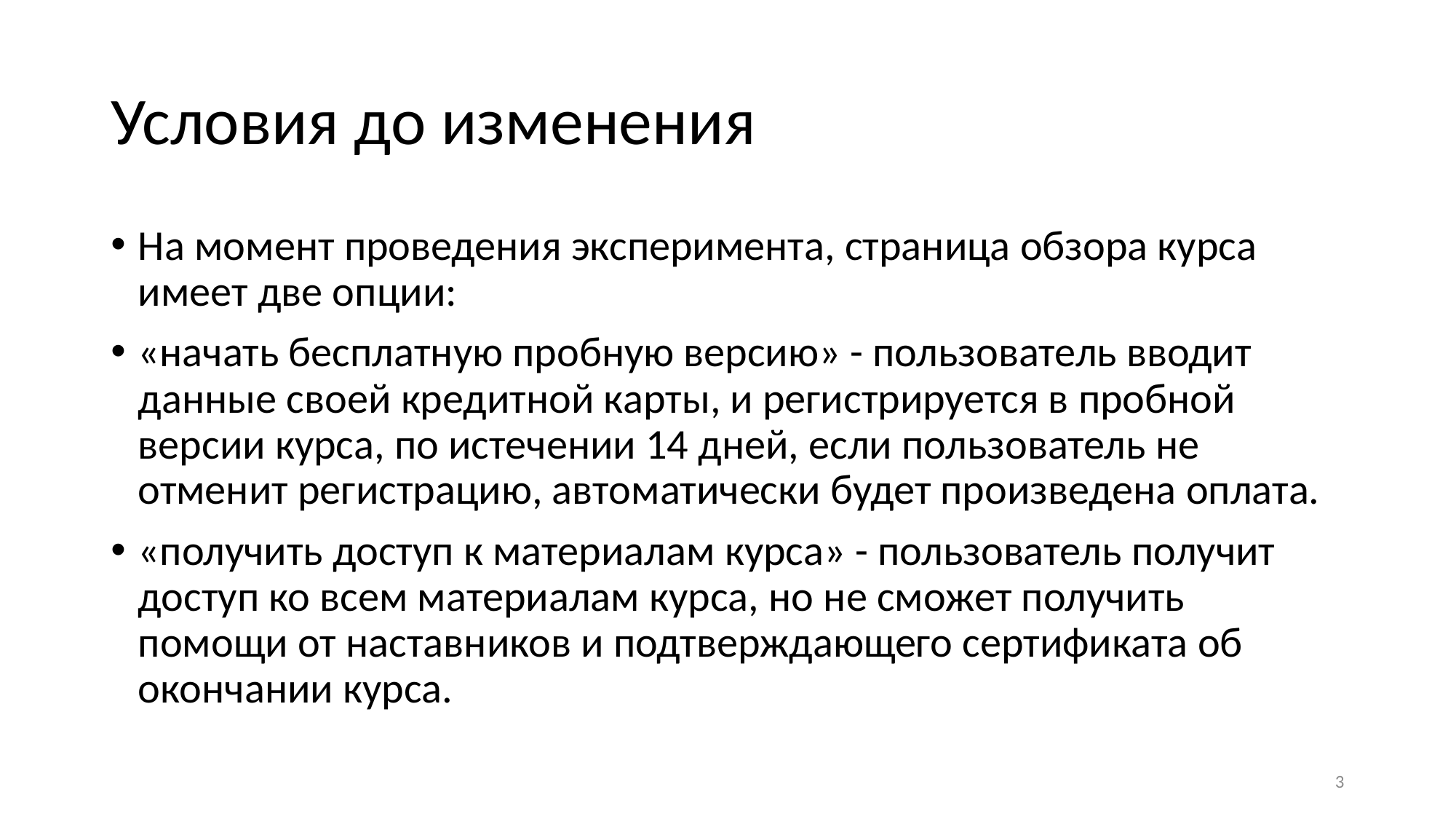

# Условия до изменения
На момент проведения эксперимента, страница обзора курса имеет две опции:
«начать бесплатную пробную версию» - пользователь вводит данные своей кредитной карты, и регистрируется в пробной версии курса, по истечении 14 дней, если пользователь не отменит регистрацию, автоматически будет произведена оплата.
«получить доступ к материалам курса» - пользователь получит доступ ко всем материалам курса, но не сможет получить помощи от наставников и подтверждающего сертификата об окончании курса.
3